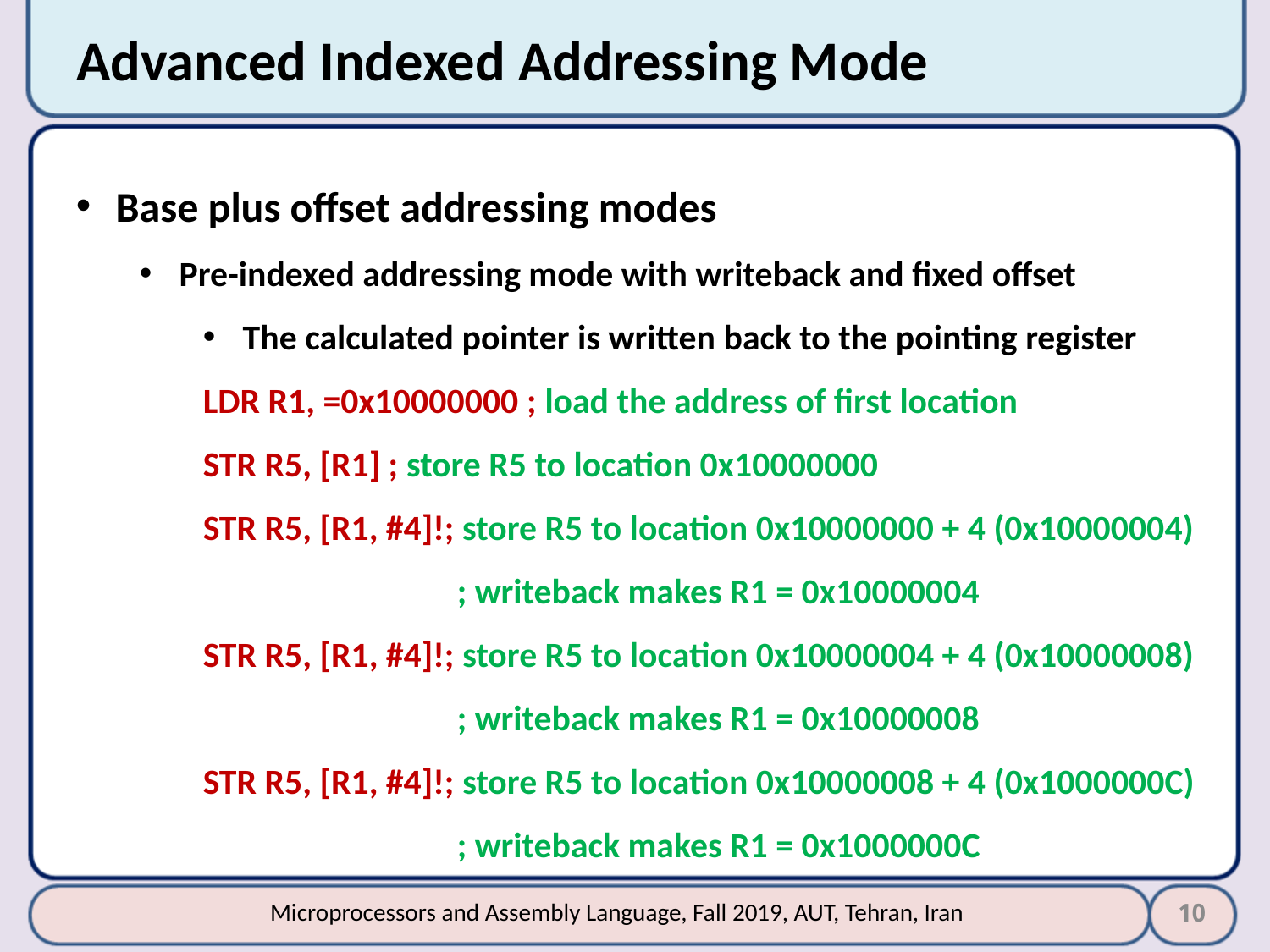

# Advanced Indexed Addressing Mode
Base plus offset addressing modes
Pre-indexed addressing mode with writeback and fixed offset
The calculated pointer is written back to the pointing register
LDR R1, =0x10000000 ; load the address of first location
STR R5, [R1] ; store R5 to location 0x10000000
STR R5, [R1, #4]!; store R5 to location 0x10000000 + 4 (0x10000004)
		; writeback makes R1 = 0x10000004
STR R5, [R1, #4]!; store R5 to location 0x10000004 + 4 (0x10000008)
		; writeback makes R1 = 0x10000008
STR R5, [R1, #4]!; store R5 to location 0x10000008 + 4 (0x1000000C)
		; writeback makes R1 = 0x1000000C

10
Microprocessors and Assembly Language, Fall 2019, AUT, Tehran, Iran